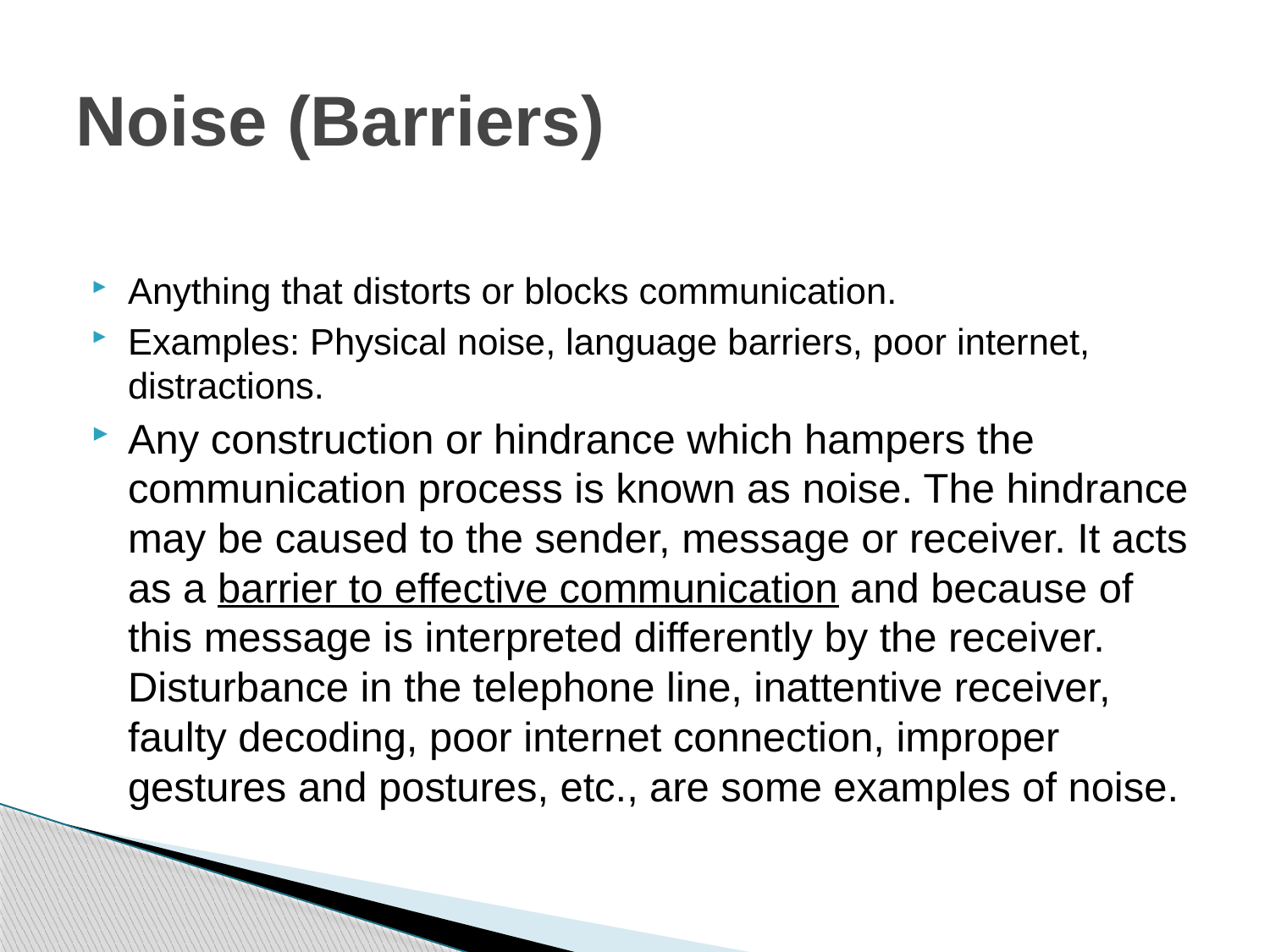

# Noise (Barriers)

Anything that distorts or blocks communication.
Examples: Physical noise, language barriers, poor internet, distractions.
Any construction or hindrance which hampers the communication process is known as noise. The hindrance may be caused to the sender, message or receiver. It acts as a barrier to effective communication and because of this message is interpreted differently by the receiver. Disturbance in the telephone line, inattentive receiver, faulty decoding, poor internet connection, improper gestures and postures, etc., are some examples of noise.